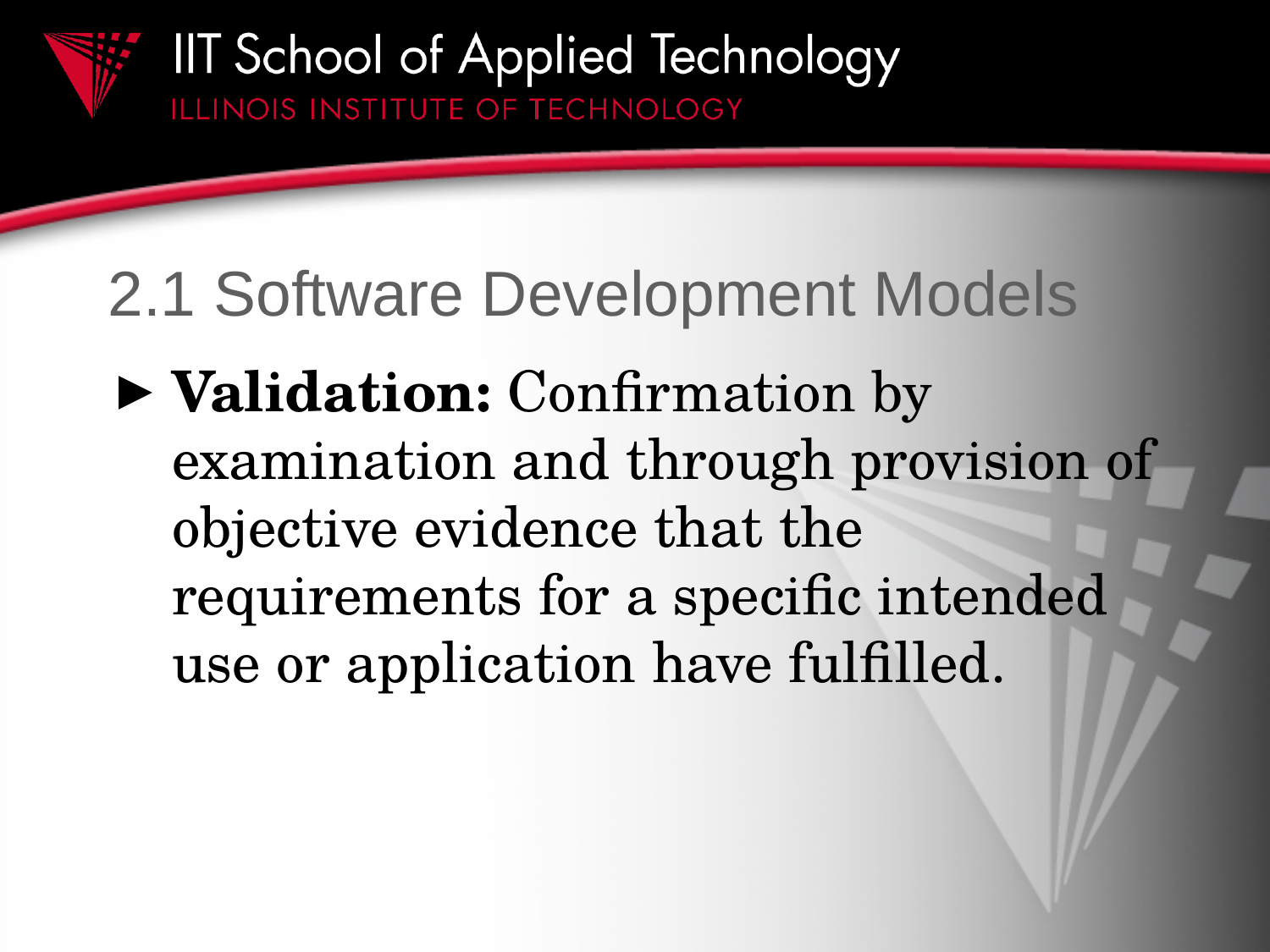

# 2.1 Software Development Models
Validation: Confirmation by examination and through provision of objective evidence that the requirements for a specific intended use or application have fulfilled.